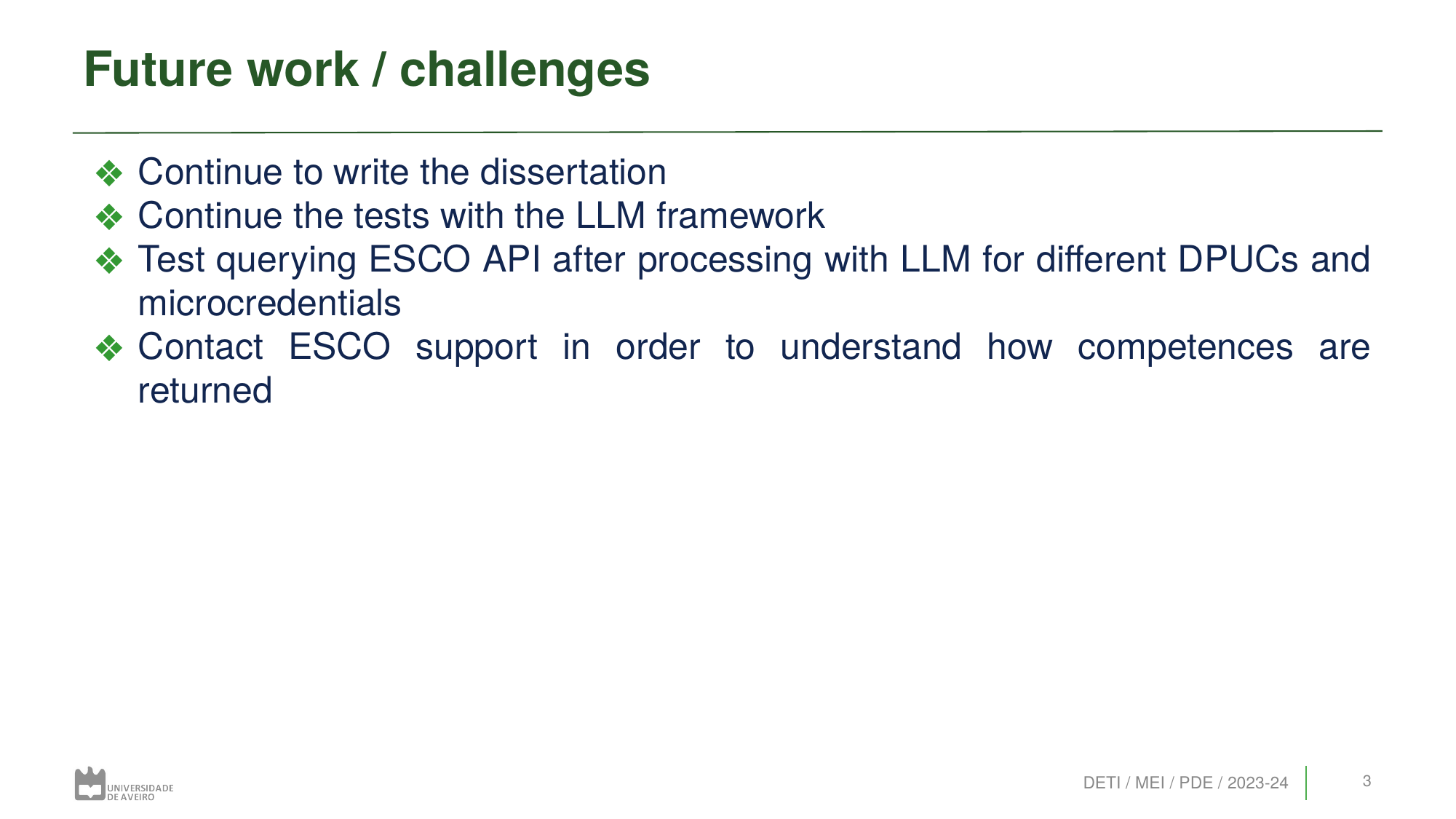

# Future work / challenges
Continue to write the dissertation
Continue the tests with the LLM framework
Test querying ESCO API after processing with LLM for different DPUCs and microcredentials
Contact ESCO support in order to understand how competences are returned
DETI / MEI / PDE / 2023-24
3